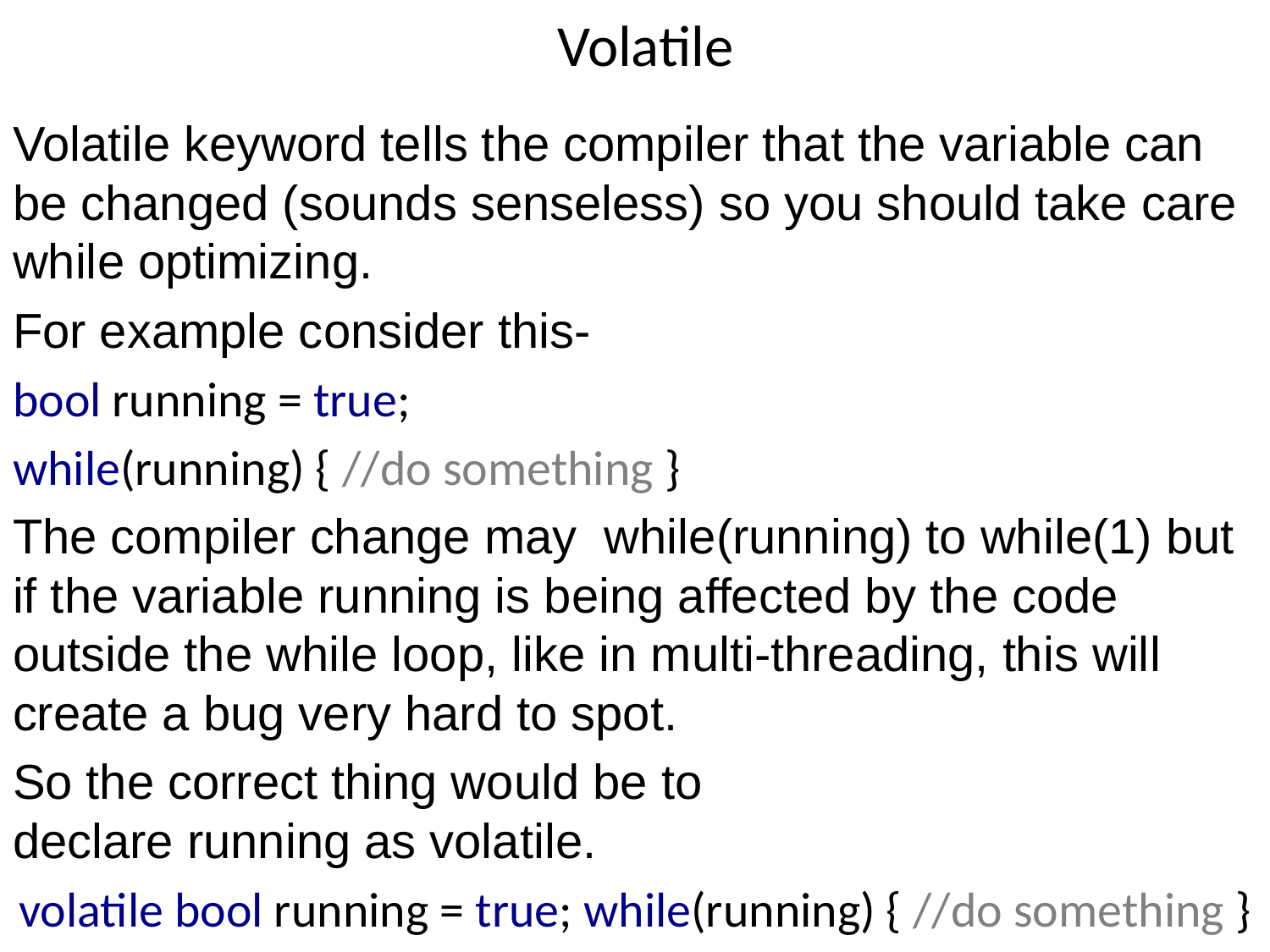

# Volatile
Volatile keyword tells the compiler that the variable can be changed (sounds senseless) so you should take care while optimizing.
For example consider this-
bool running = true;
while(running) { //do something }
The compiler change may  while(running) to while(1) but if the variable running is being affected by the code outside the while loop, like in multi-threading, this will create a bug very hard to spot.
So the correct thing would be to declare running as volatile.
volatile bool running = true; while(running) { //do something }